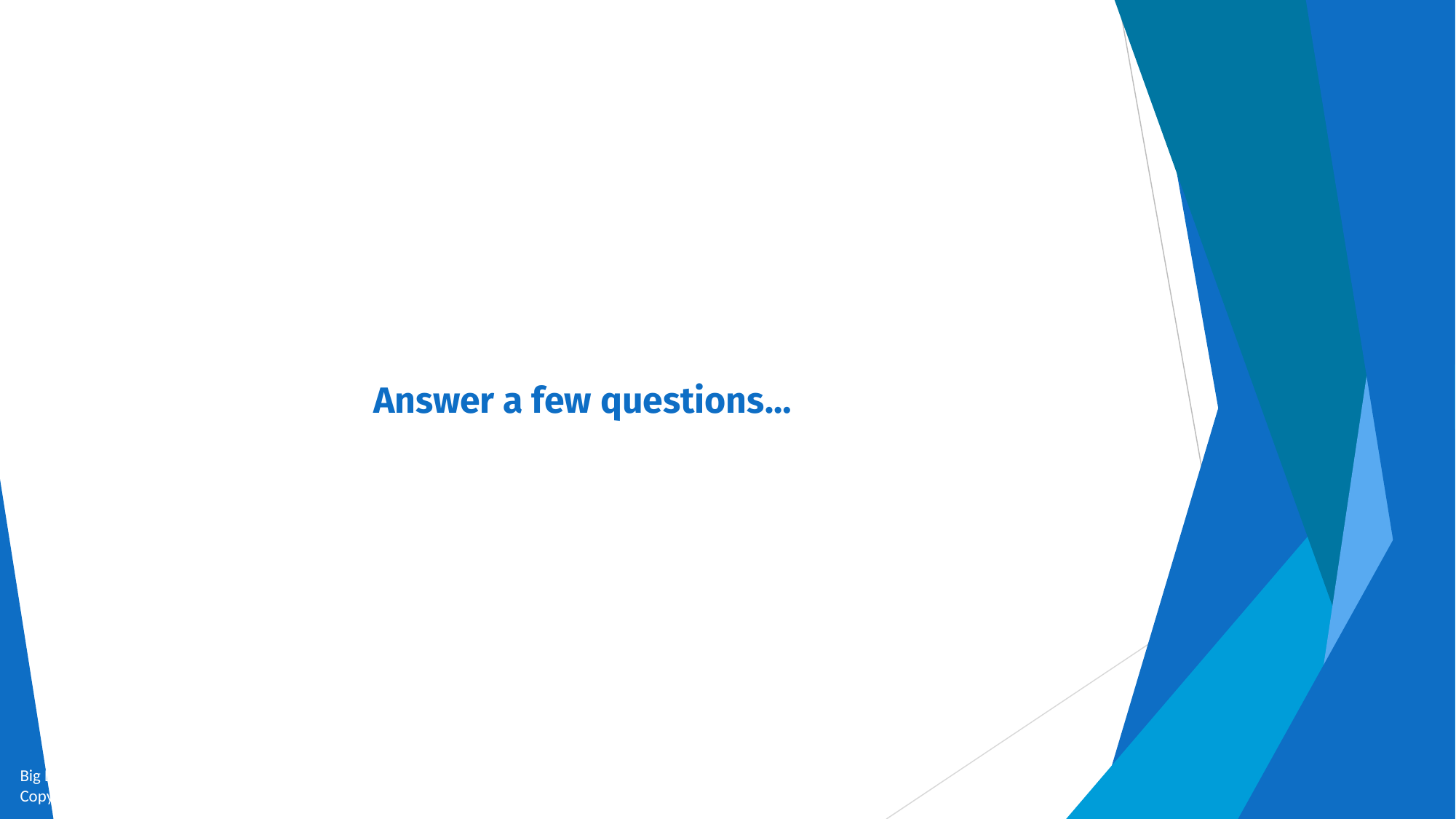

# Answer a few questions…
Big Data and Analytics by Seema Acharya and Subhashini Chellappan
Copyright 2015, WILEY INDIA PVT. LTD.